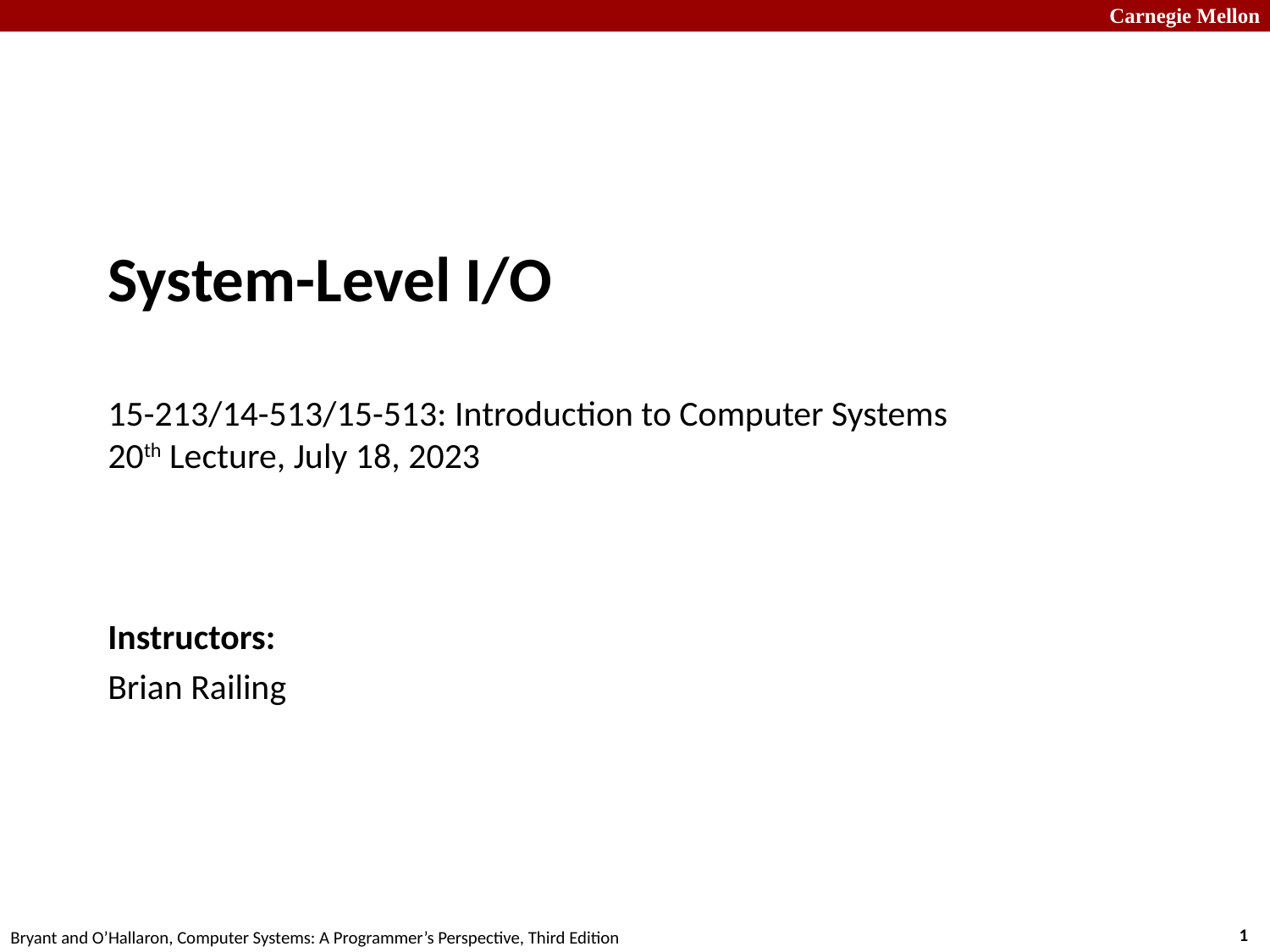

# System-Level I/O 15-213/14-513/15-513: Introduction to Computer Systems 20th Lecture, July 18, 2023
Instructors:
Brian Railing